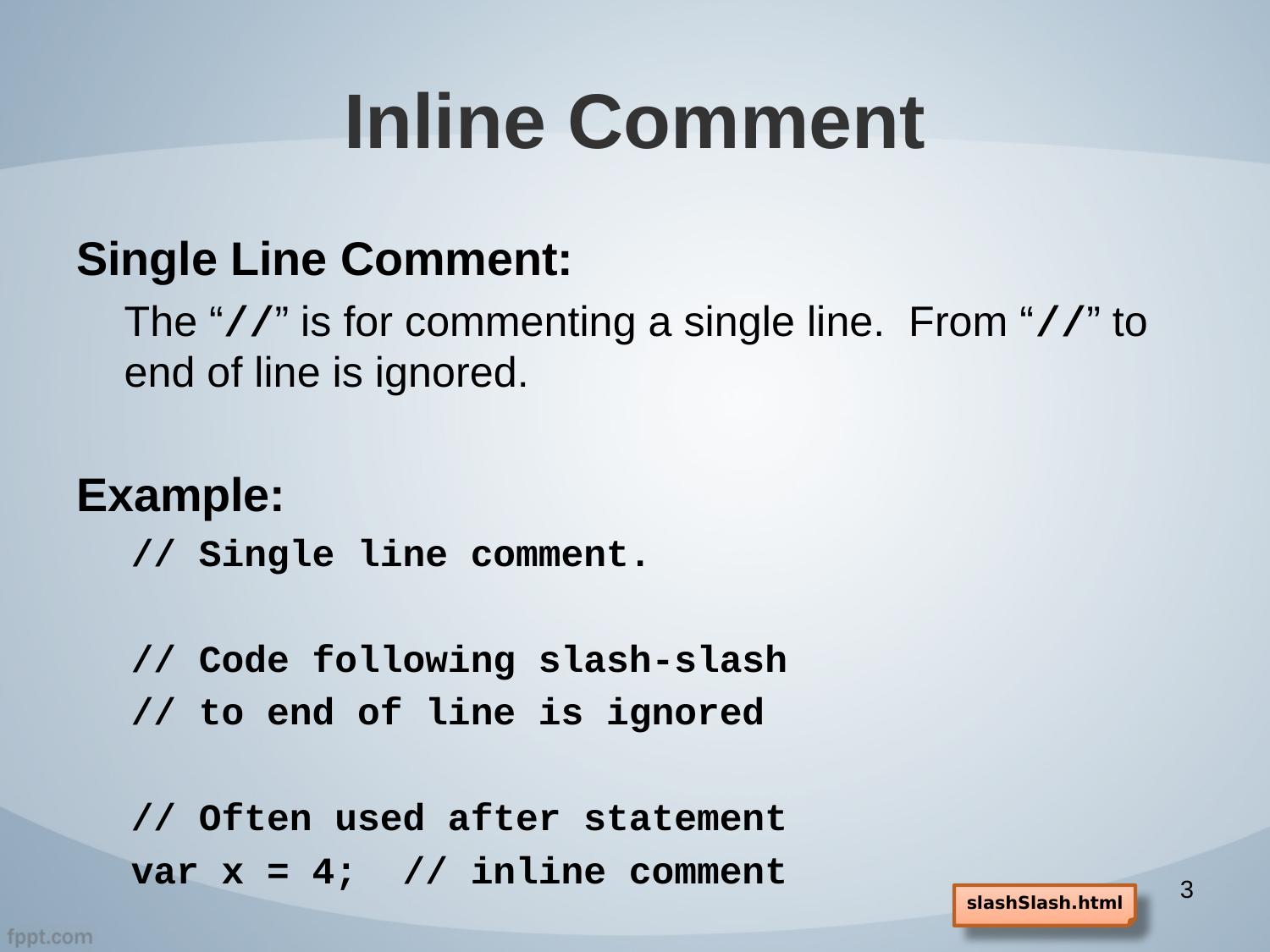

# Inline Comment
Single Line Comment:
The “//” is for commenting a single line.  From “//” to end of line is ignored.

Example:
// Single line comment.

// Code following slash-slash
// to end of line is ignored

// Often used after statement
var x = 4;  // inline comment
3
slashSlash.html